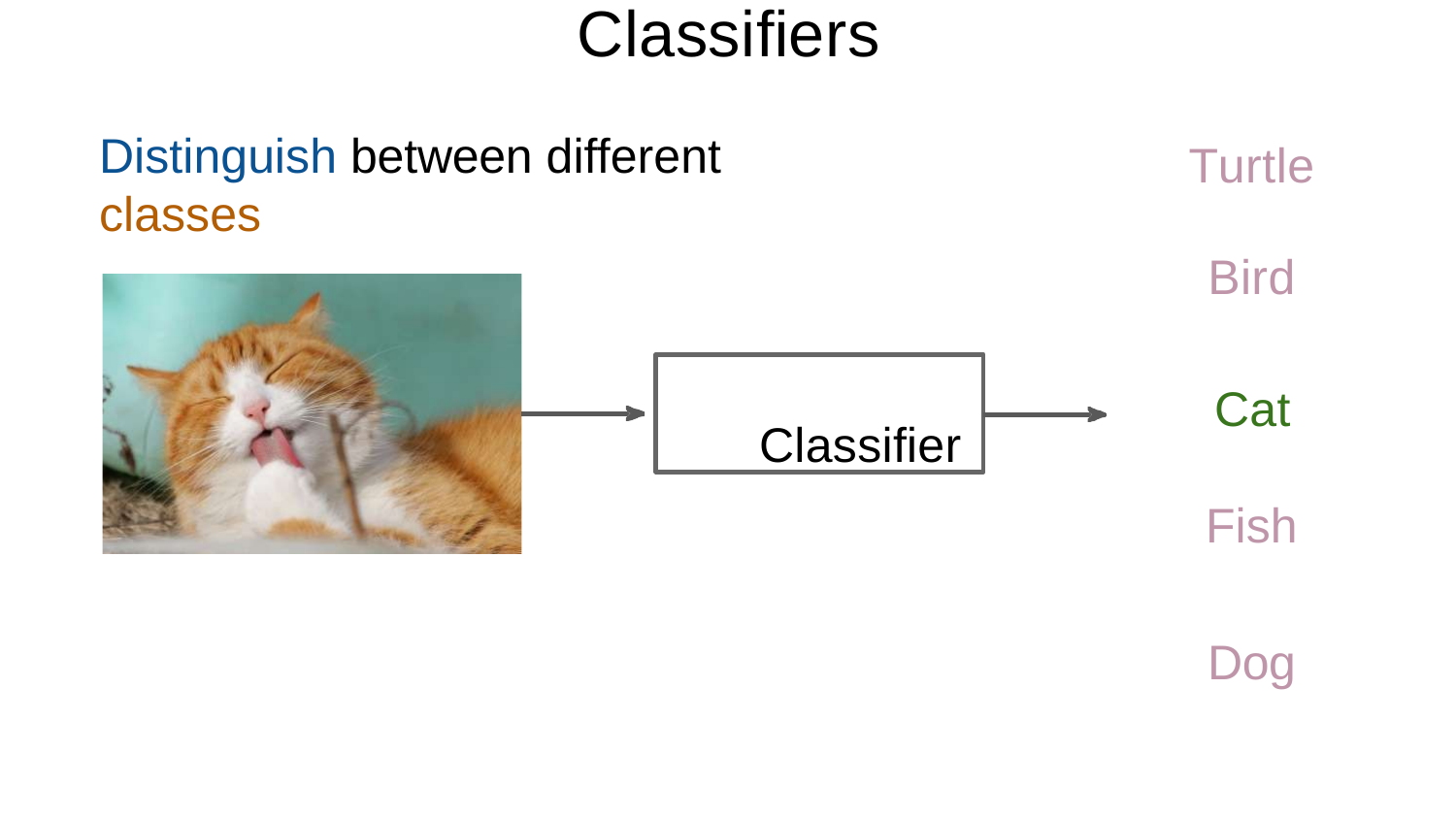

# Classiﬁers

Distinguish between different classes

Turtle

Bird

Classiﬁer
Cat

Fish

Dog